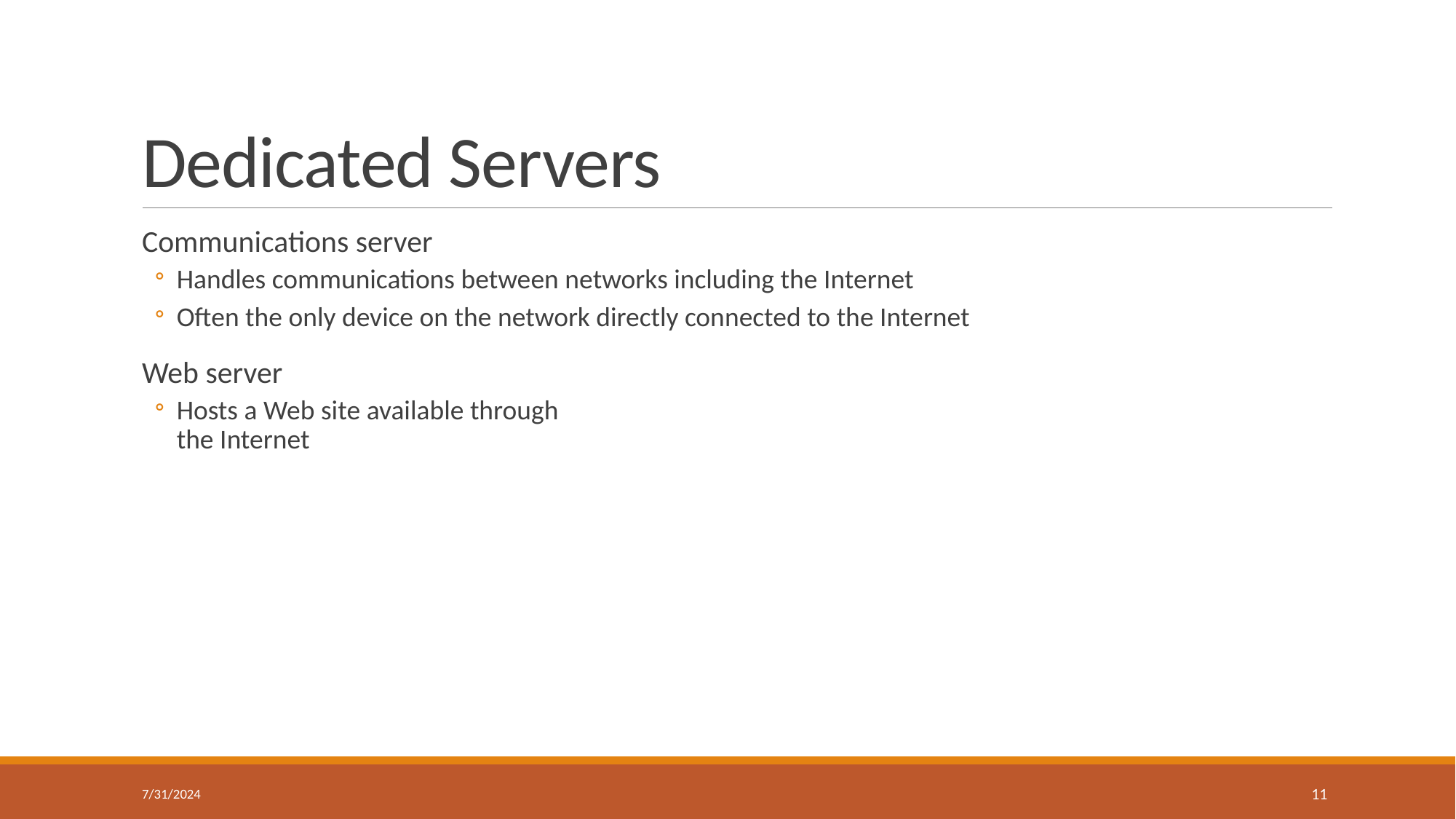

# Dedicated Servers
Communications server
Handles communications between networks including the Internet
Often the only device on the network directly connected to the Internet
Web server
Hosts a Web site available through
the Internet

7/31/2024
11